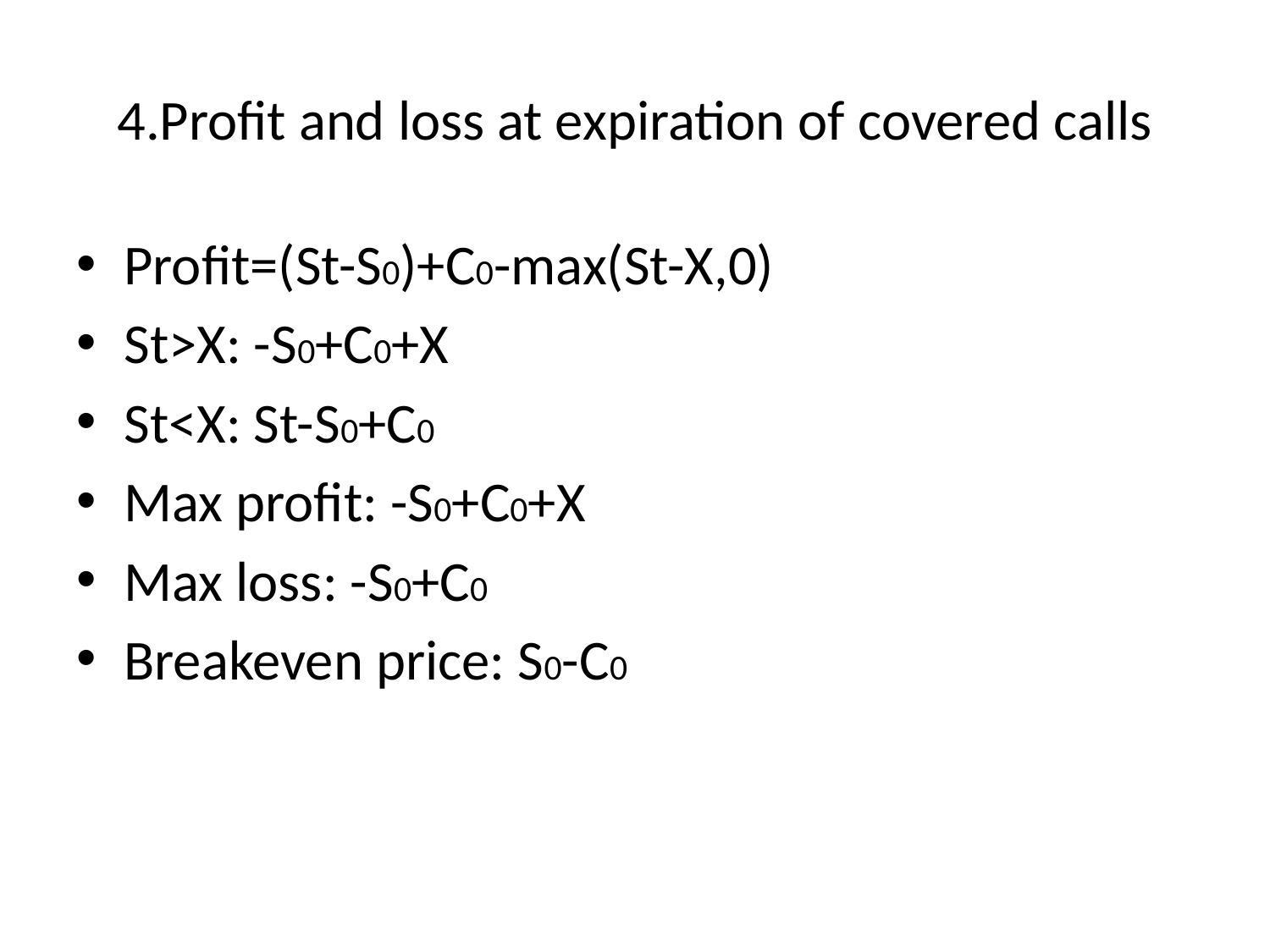

# 4.Profit and loss at expiration of covered calls
Profit=(St-S0)+C0-max(St-X,0)
St>X: -S0+C0+X
St<X: St-S0+C0
Max profit: -S0+C0+X
Max loss: -S0+C0
Breakeven price: S0-C0